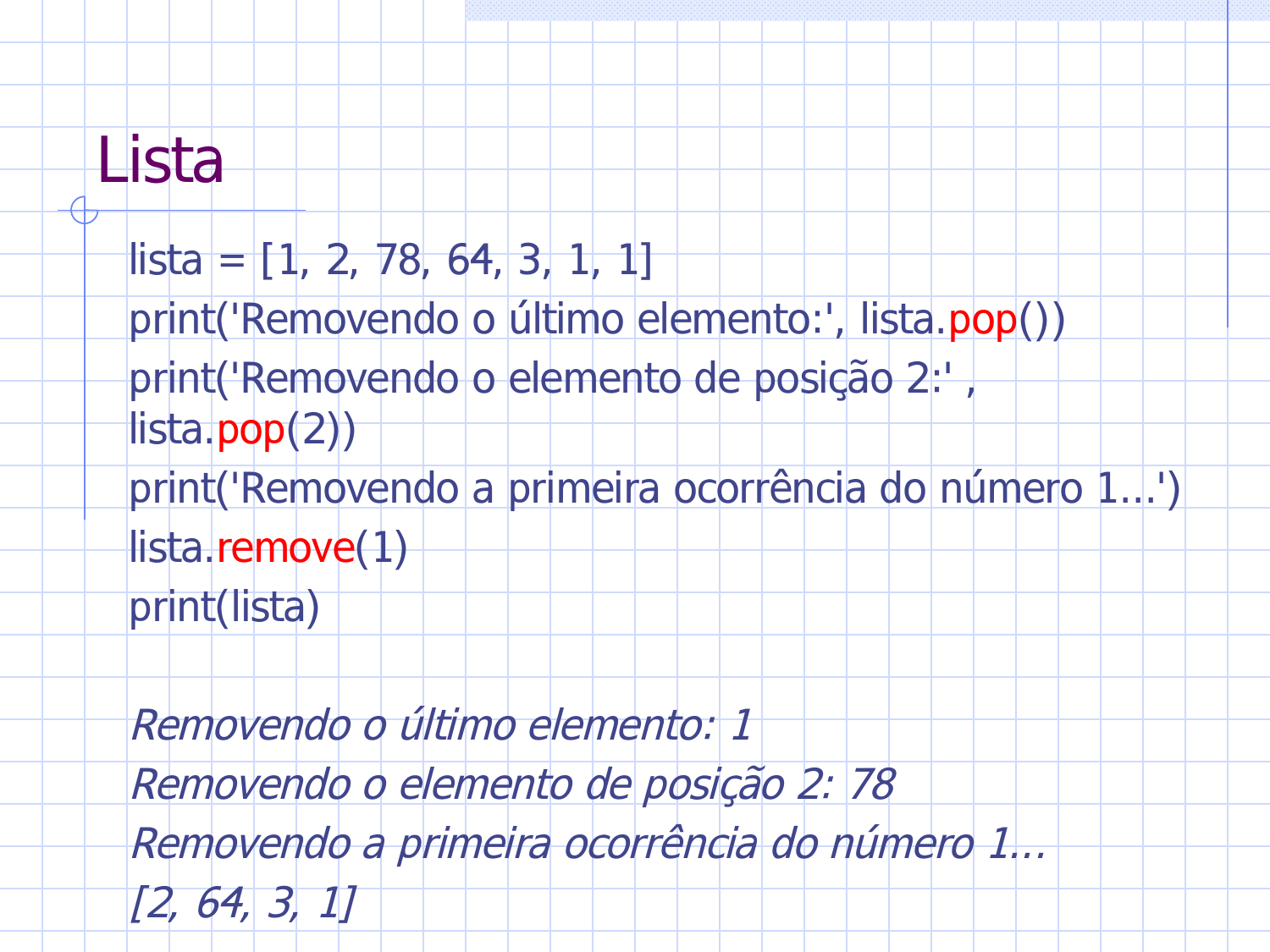

# Lista
lista = [1, 2, 78, 64, 3, 1, 1]
print('Removendo o último elemento:', lista.pop())
print('Removendo o elemento de posição 2:' , lista.pop(2))
print('Removendo a primeira ocorrência do número 1...')
lista.remove(1)
print(lista)

Removendo o último elemento: 1
Removendo o elemento de posição 2: 78
Removendo a primeira ocorrência do número 1...
[2, 64, 3, 1]